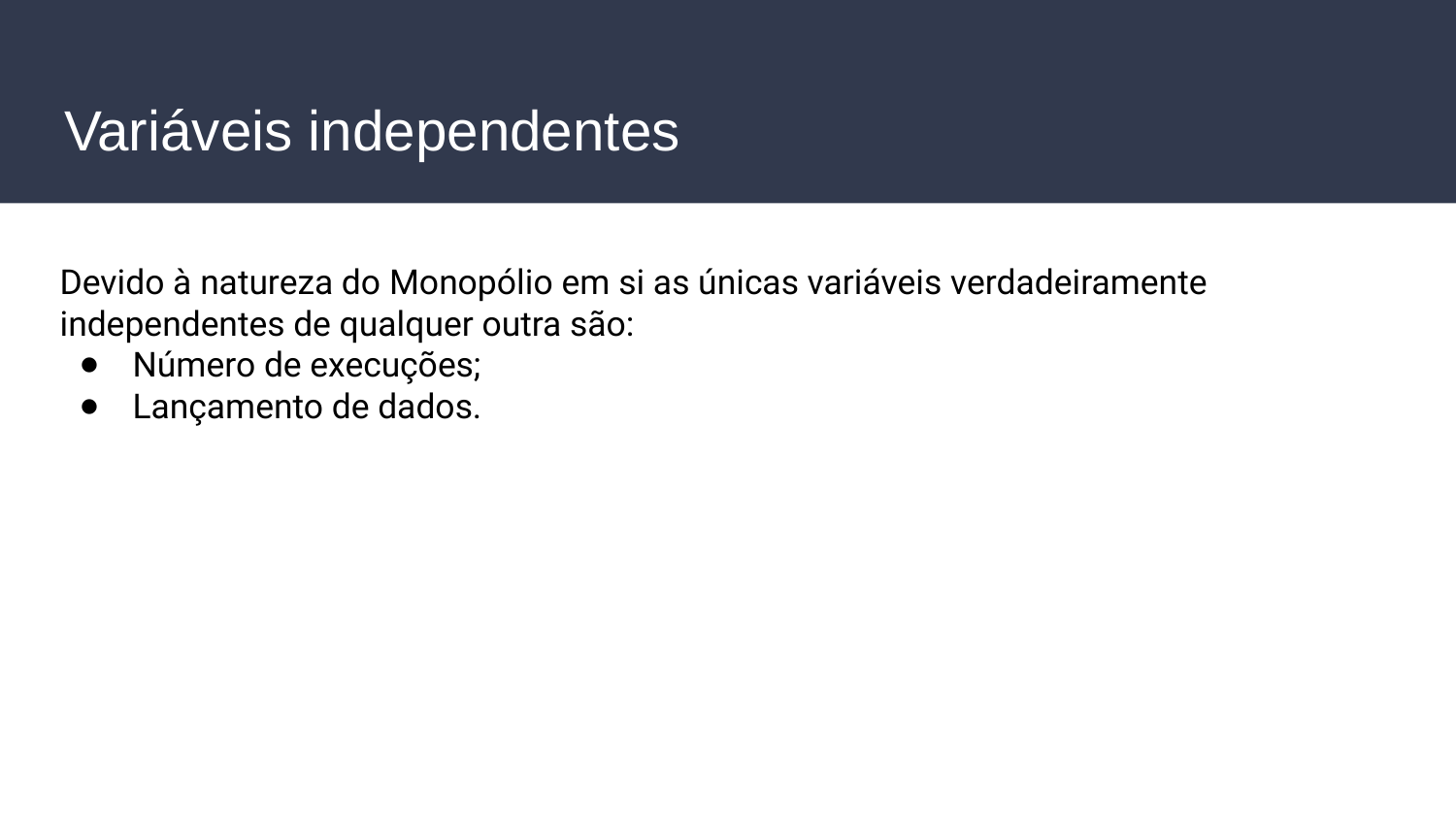

# Variáveis independentes

Devido à natureza do Monopólio em si as únicas variáveis verdadeiramente independentes de qualquer outra são:
Número de execuções;
Lançamento de dados.